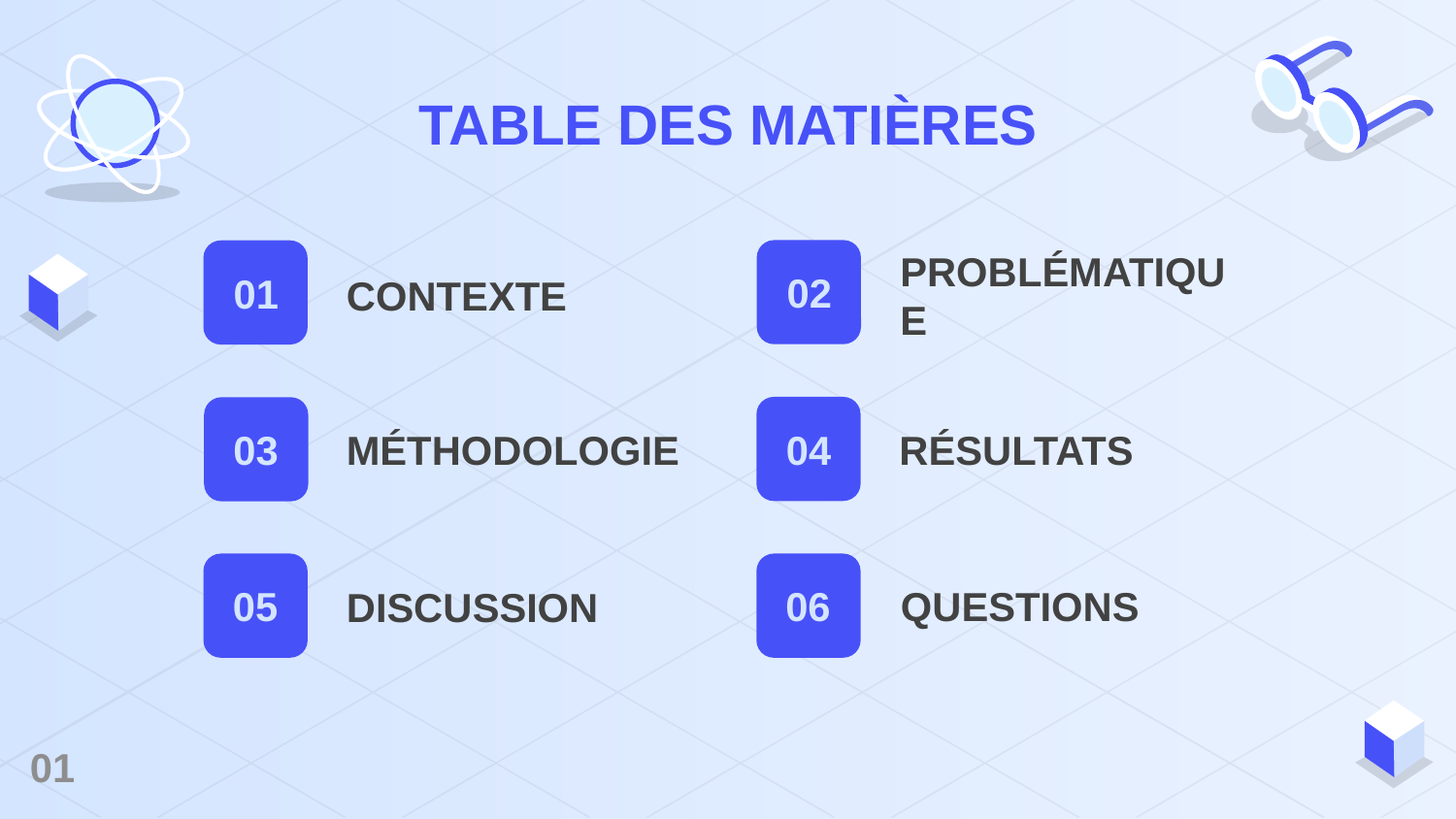

TABLE DES MATIÈRES
02
01

# CONTEXTE
PROBLÉMATIQUE
04
03

MÉTHODOLOGIE
RÉSULTATS
06
05

QUESTIONS
DISCUSSION
01